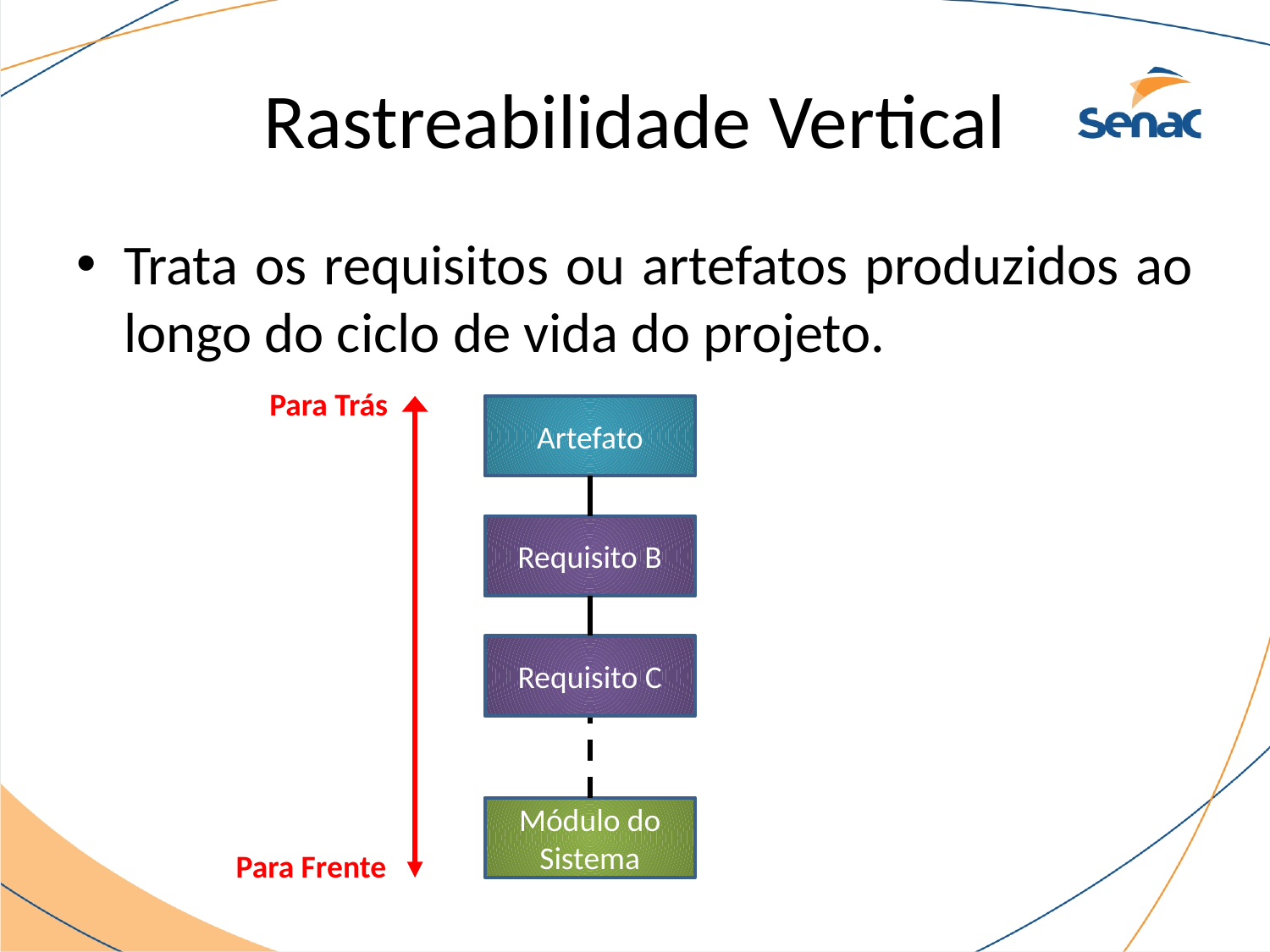

# Rastreabilidade Vertical
Trata os requisitos ou artefatos produzidos ao longo do ciclo de vida do projeto.

Para Trás
Artefato
Requisito B
Requisito C
Módulo do Sistema
Para Frente